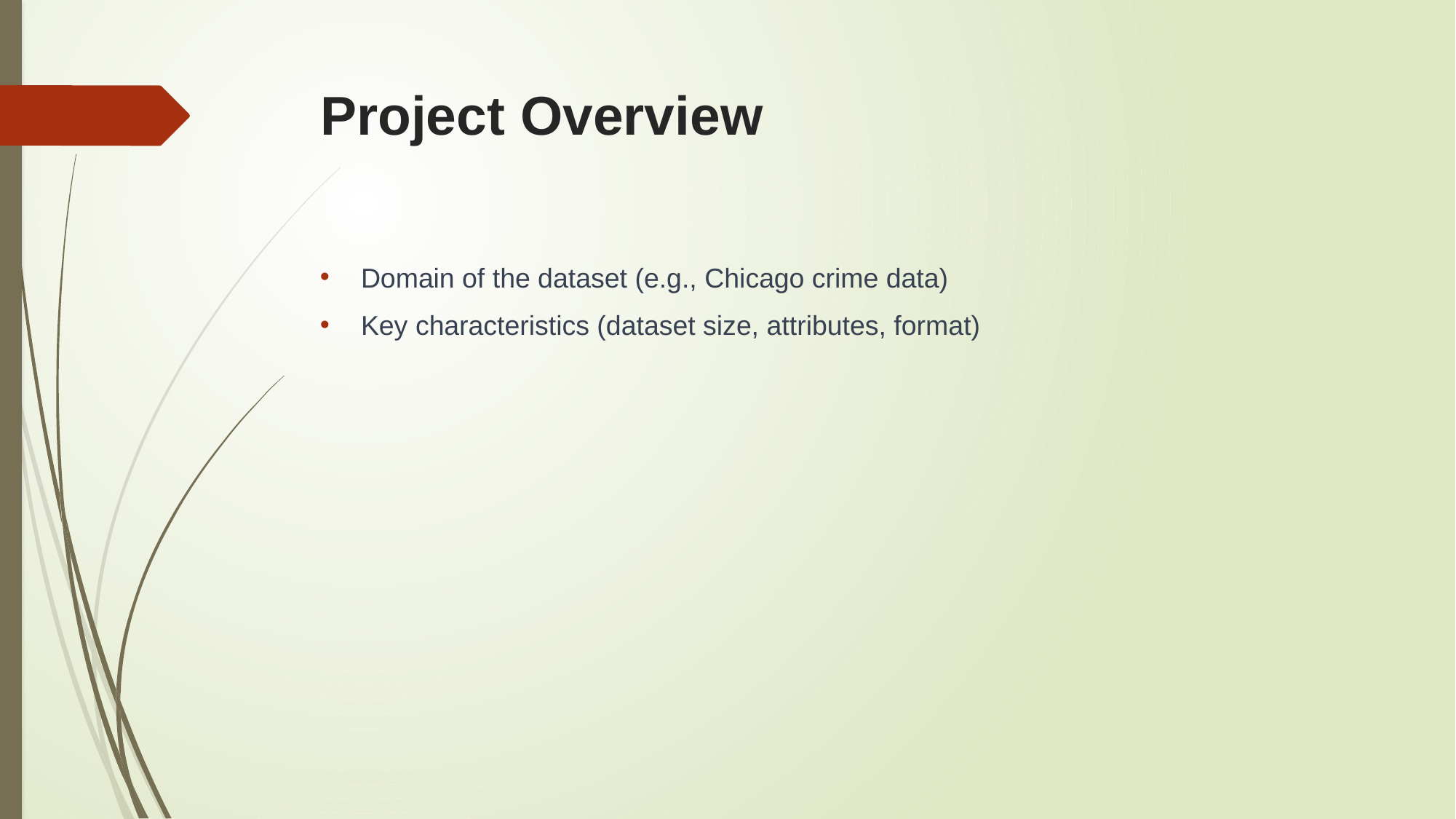

# Project Overview
Domain of the dataset (e.g., Chicago crime data)
Key characteristics (dataset size, attributes, format)